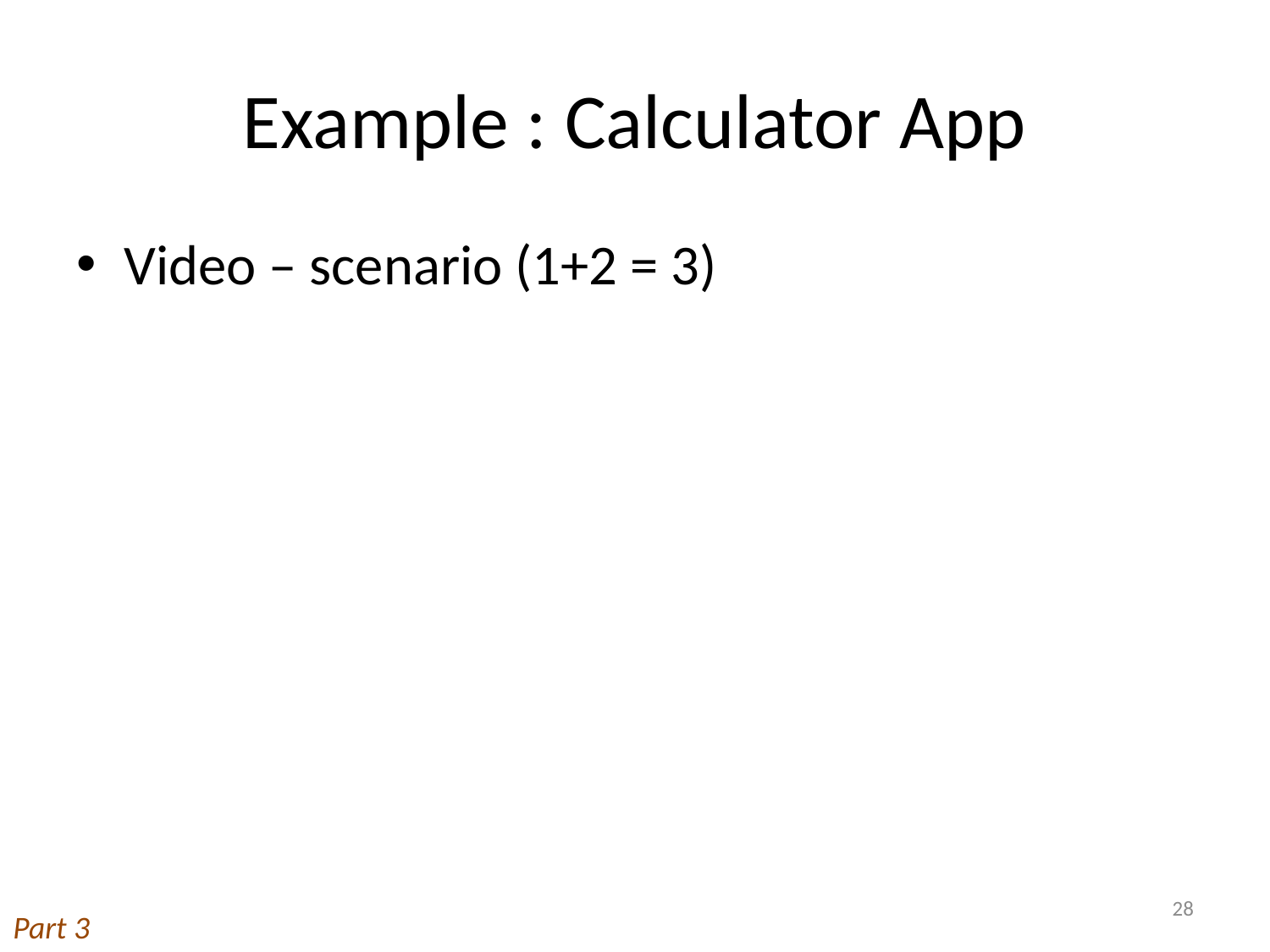

# Example : Calculator App
Video – scenario (1+2 = 3)
28
Part 3